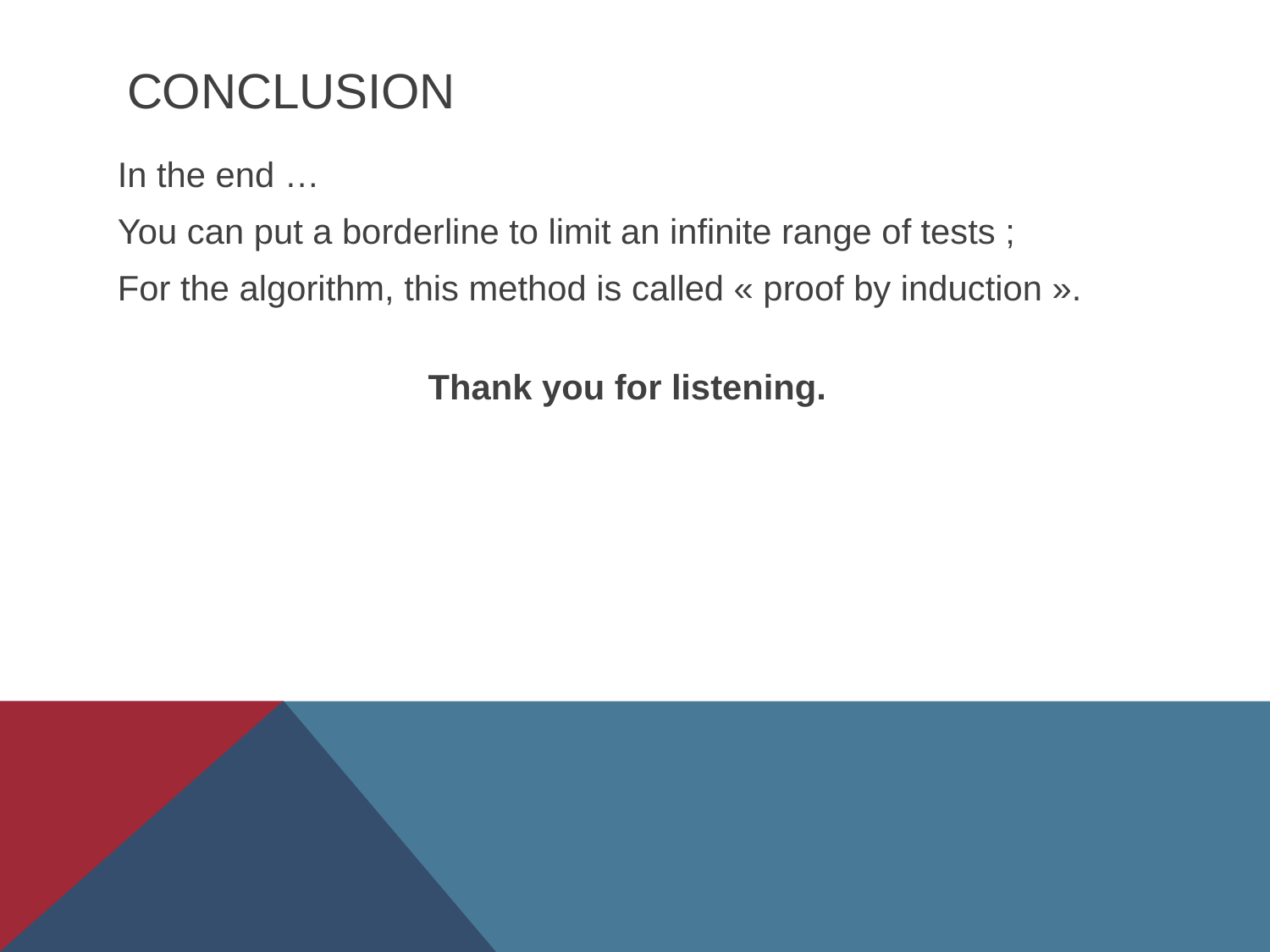

# Conclusion
In the end …
You can put a borderline to limit an infinite range of tests ;
For the algorithm, this method is called « proof by induction ».
Thank you for listening.